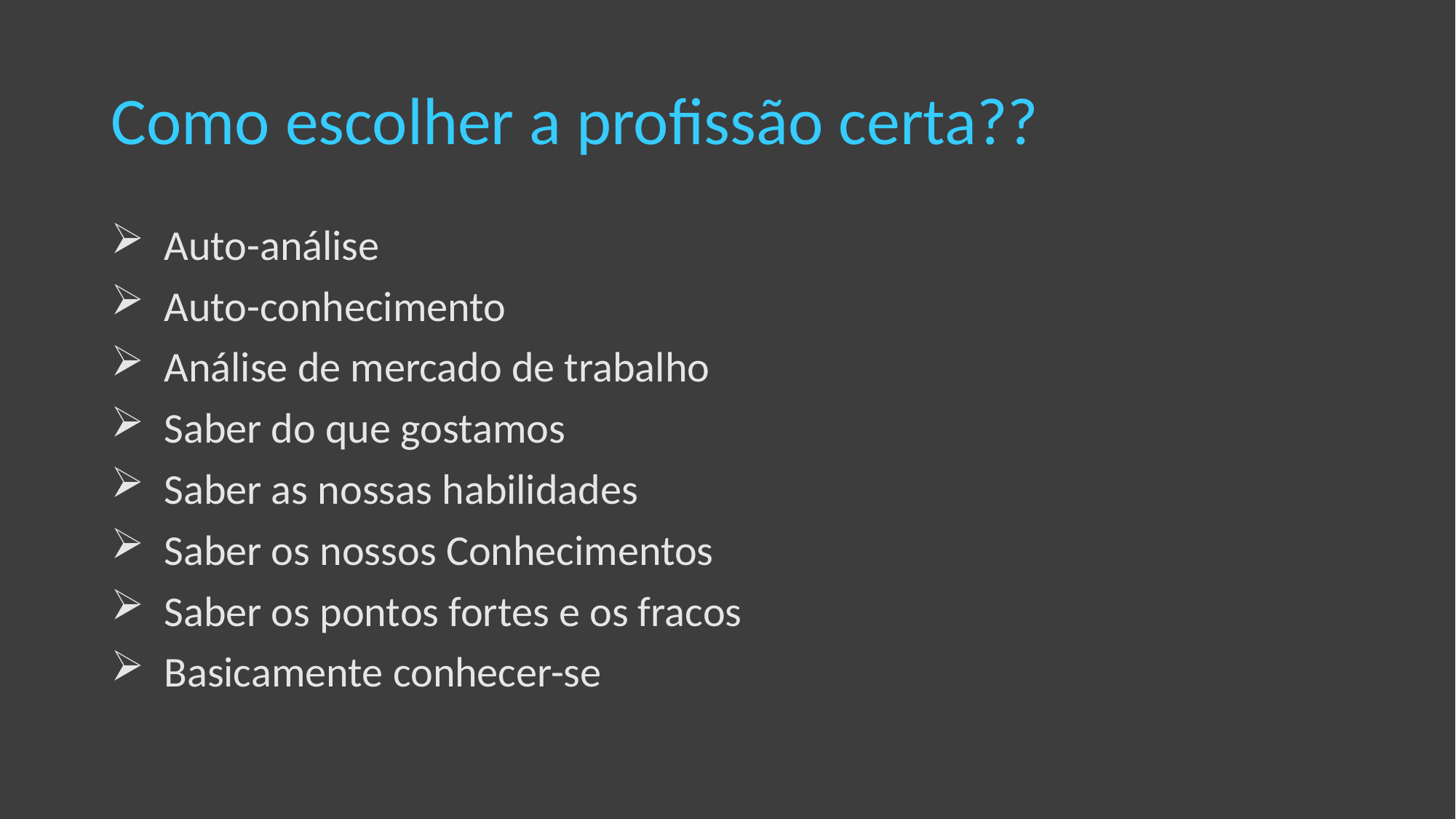

# Como escolher a profissão certa??
  Auto-análise
  Auto-conhecimento
  Análise de mercado de trabalho
  Saber do que gostamos
  Saber as nossas habilidades
  Saber os nossos Conhecimentos
  Saber os pontos fortes e os fracos
  Basicamente conhecer-se